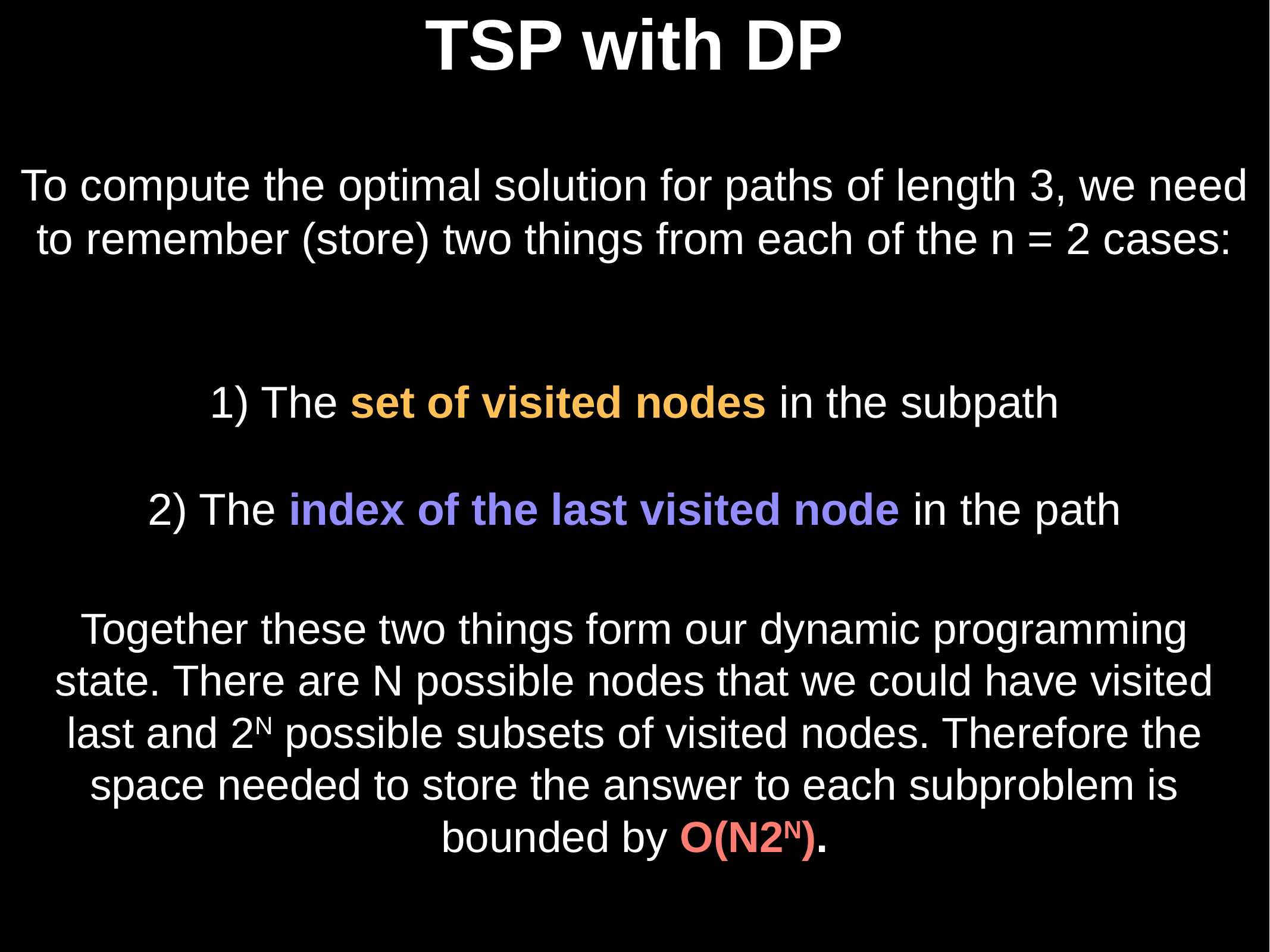

# TSP with DP
To compute the optimal solution for paths of length 3, we need to remember (store) two things from each of the n = 2 cases:
1) The set of visited nodes in the subpath

2) The index of the last visited node in the path
Together these two things form our dynamic programming state. There are N possible nodes that we could have visited last and 2N possible subsets of visited nodes. Therefore the space needed to store the answer to each subproblem is bounded by O(N2N).